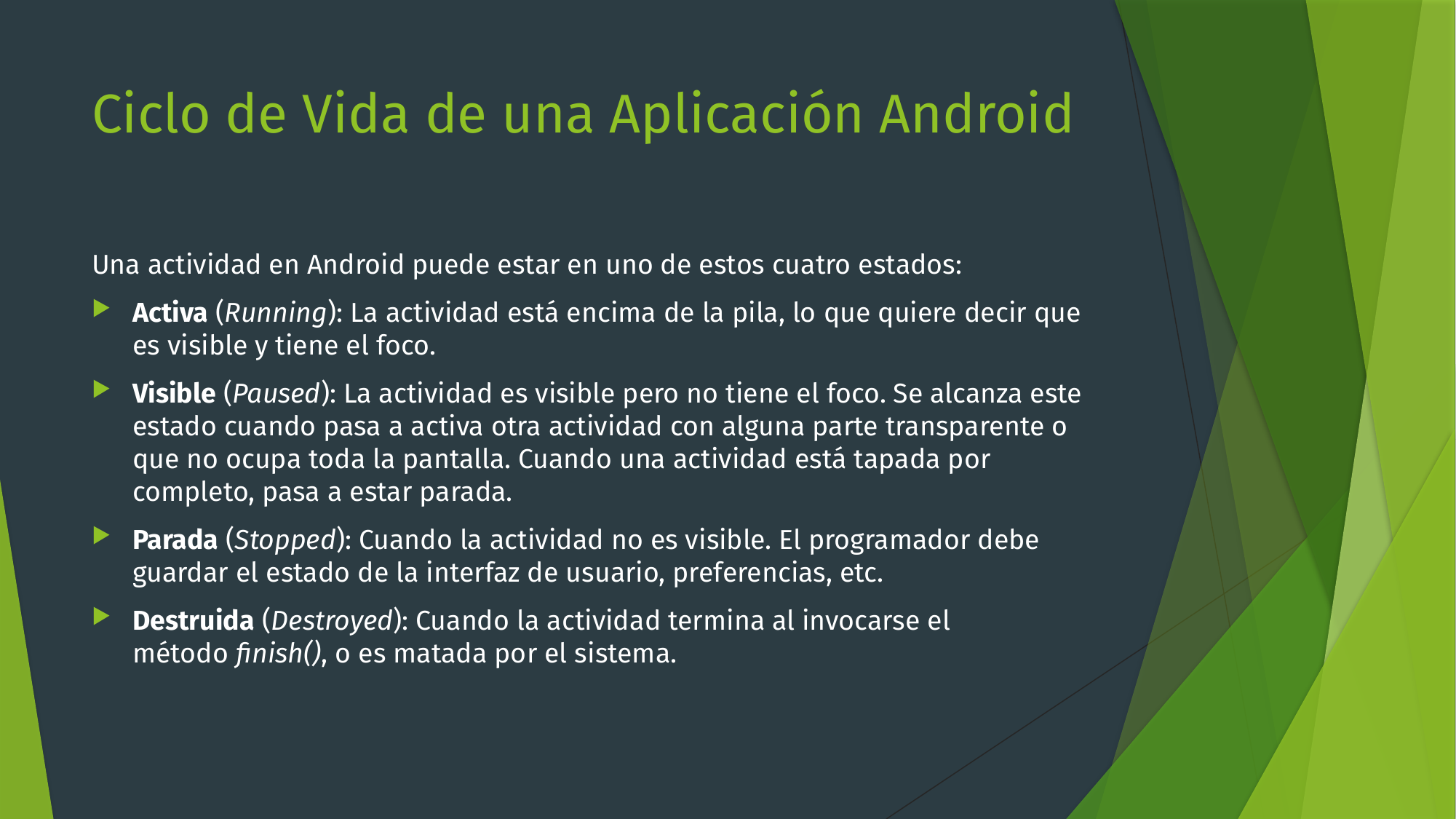

# Ciclo de Vida de una Aplicación Android
Una actividad en Android puede estar en uno de estos cuatro estados:
Activa (Running): La actividad está encima de la pila, lo que quiere decir que es visible y tiene el foco.
Visible (Paused): La actividad es visible pero no tiene el foco. Se alcanza este estado cuando pasa a activa otra actividad con alguna parte transparente o que no ocupa toda la pantalla. Cuando una actividad está tapada por completo, pasa a estar parada.
Parada (Stopped): Cuando la actividad no es visible. El programador debe guardar el estado de la interfaz de usuario, preferencias, etc.
Destruida (Destroyed): Cuando la actividad termina al invocarse el método finish(), o es matada por el sistema.